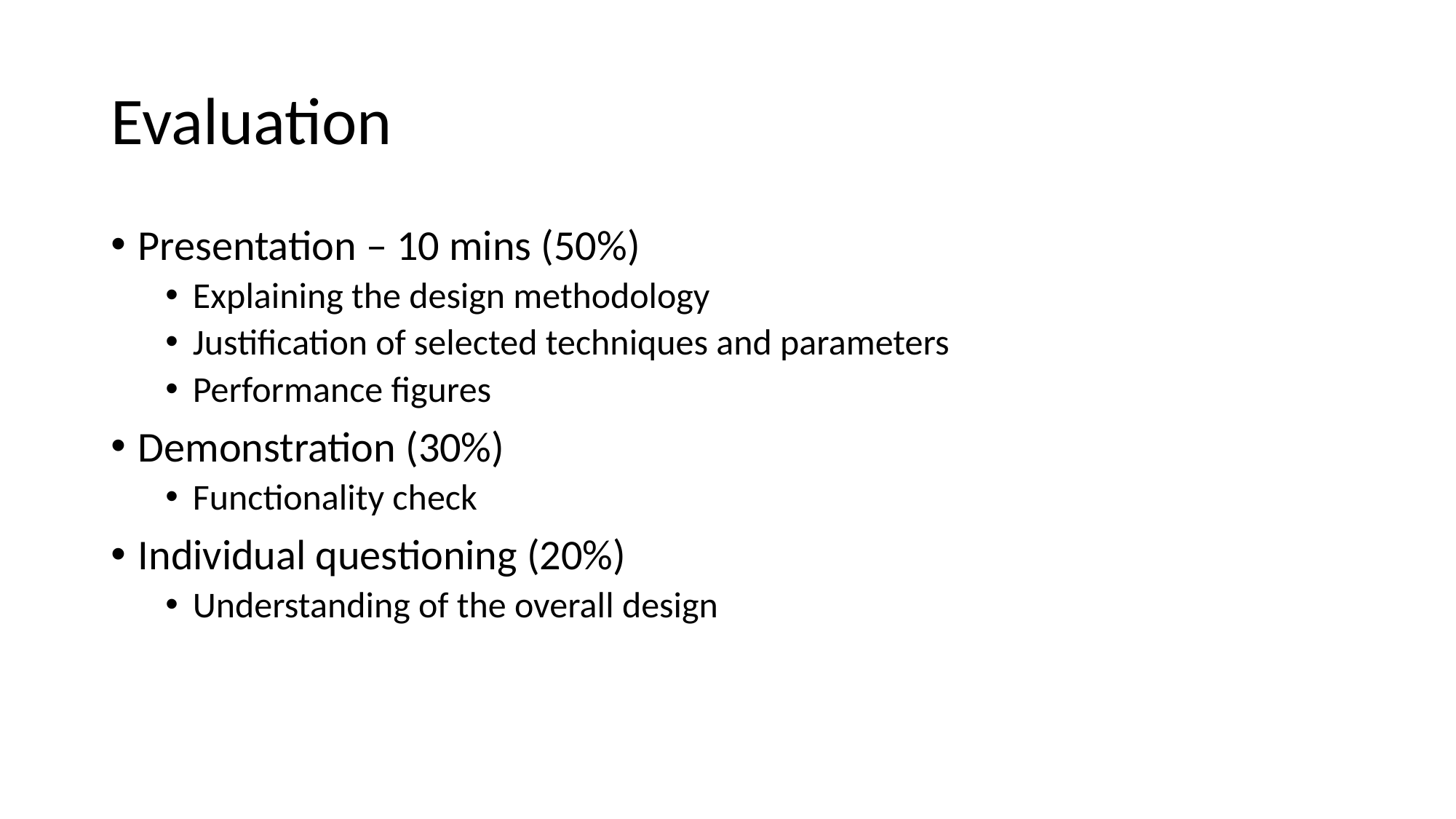

# Evaluation
Presentation – 10 mins (50%)
Explaining the design methodology
Justification of selected techniques and parameters
Performance figures
Demonstration (30%)
Functionality check
Individual questioning (20%)
Understanding of the overall design